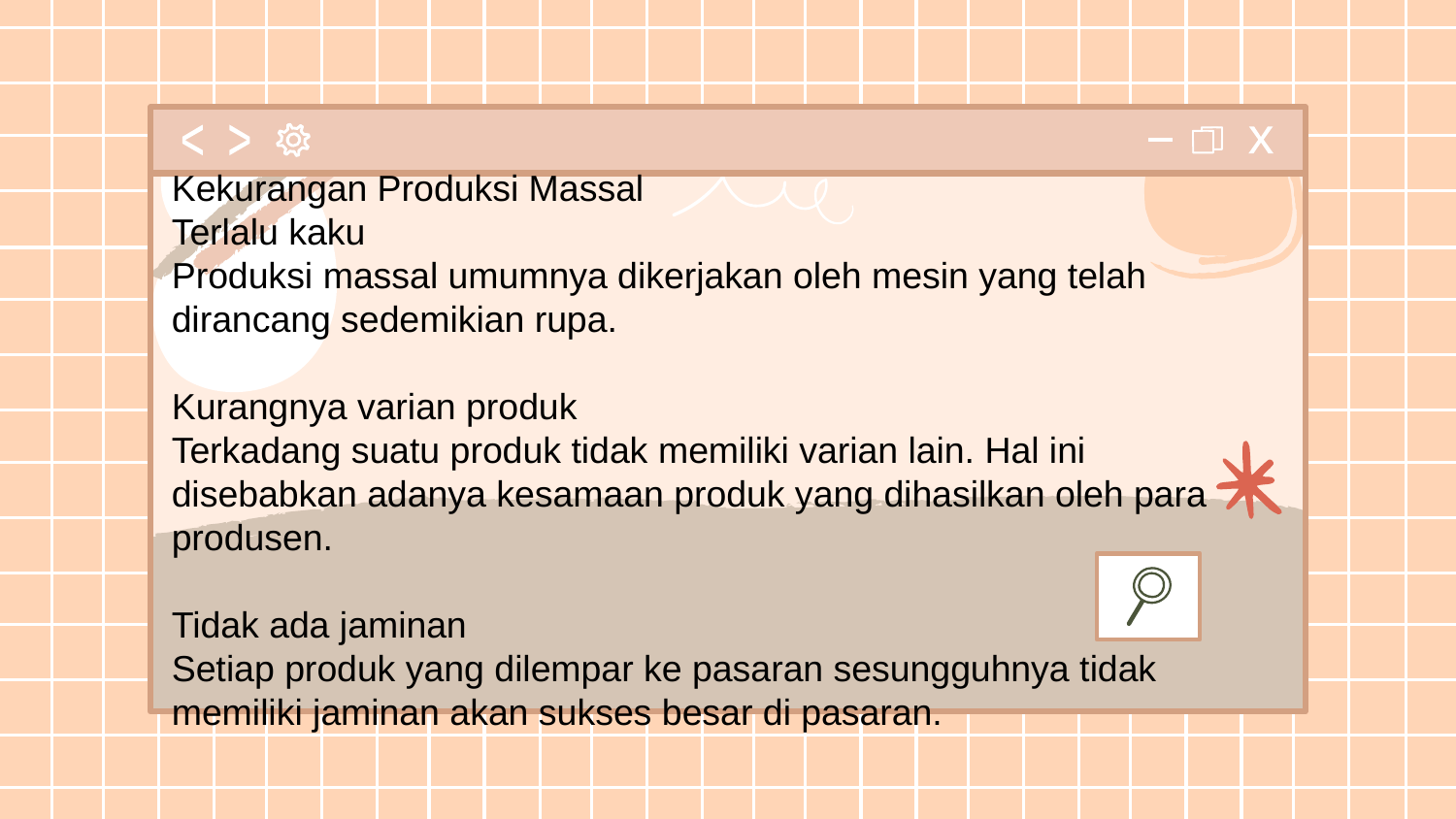

Kekurangan Produksi Massal
Terlalu kaku
Produksi massal umumnya dikerjakan oleh mesin yang telah dirancang sedemikian rupa.

Kurangnya varian produk
Terkadang suatu produk tidak memiliki varian lain. Hal ini disebabkan adanya kesamaan produk yang dihasilkan oleh para produsen.

Tidak ada jaminan
Setiap produk yang dilempar ke pasaran sesungguhnya tidak memiliki jaminan akan sukses besar di pasaran.